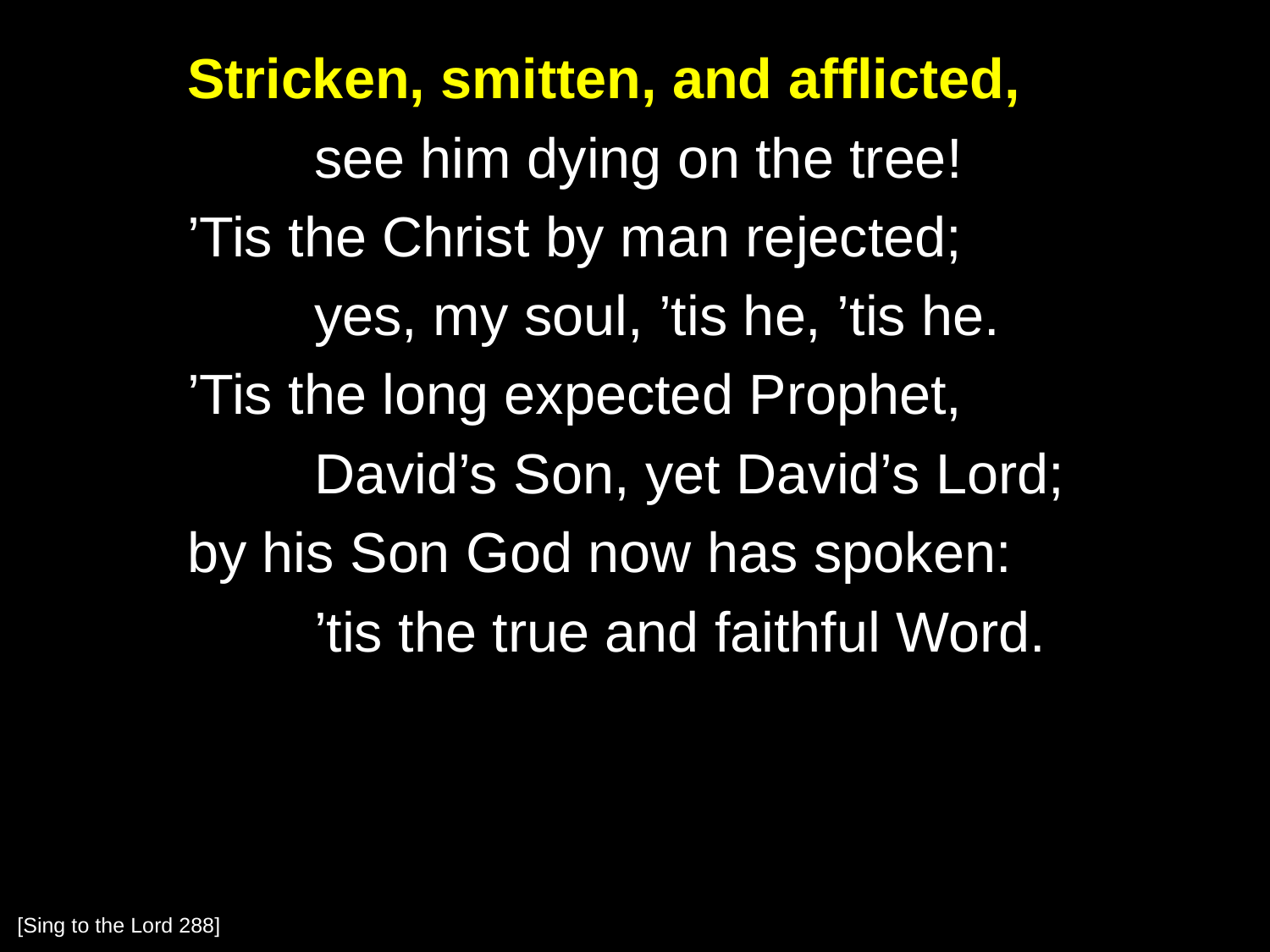

Stricken, smitten, and afflicted,
		see him dying on the tree!
	’Tis the Christ by man rejected;
		yes, my soul, ’tis he, ’tis he.
	’Tis the long expected Prophet,
		David’s Son, yet David’s Lord;
	by his Son God now has spoken:
		’tis the true and faithful Word.
[Sing to the Lord 288]